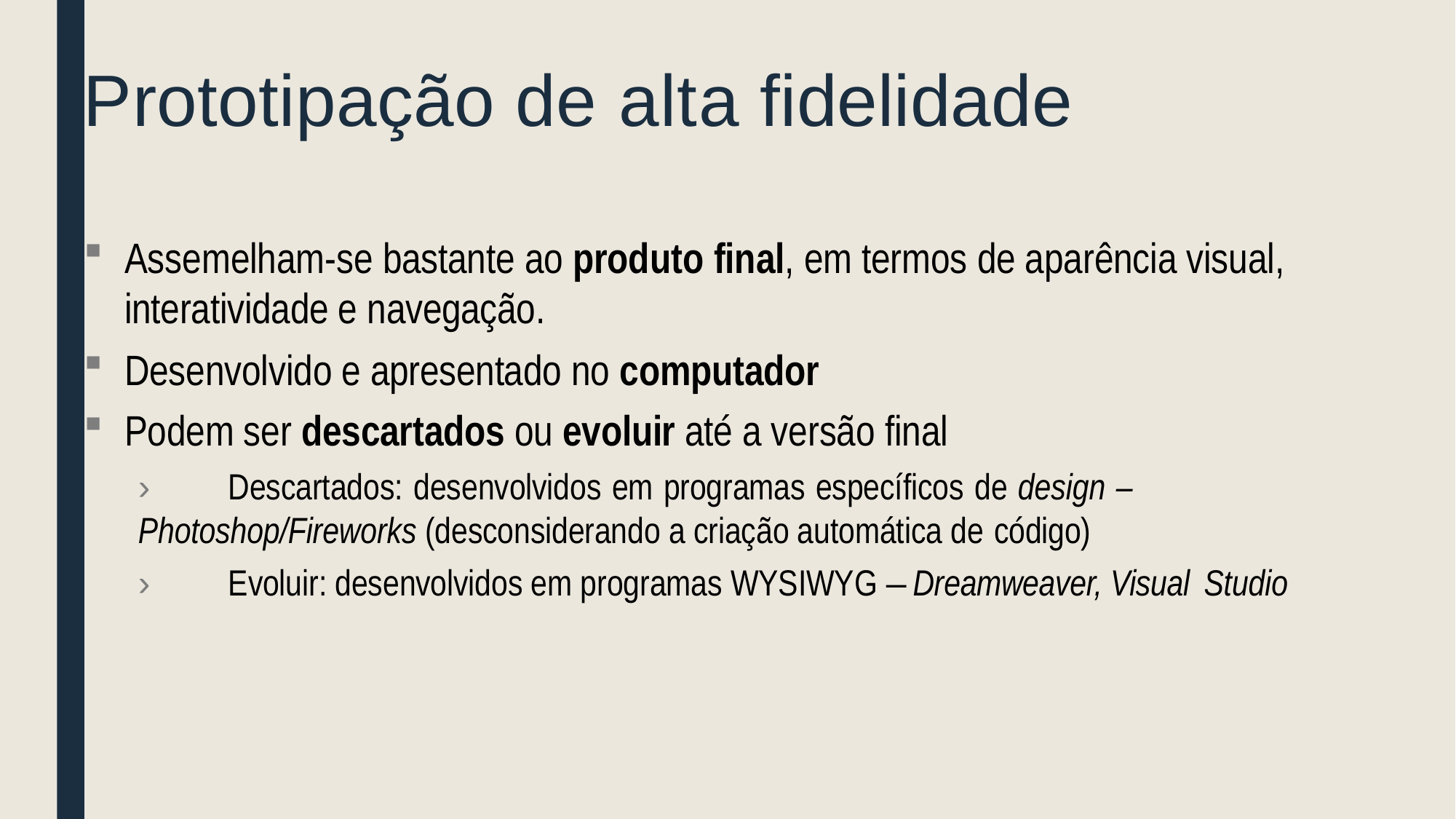

# Prototipação de alta fidelidade
Assemelham-se bastante ao produto final, em termos de aparência visual, interatividade e navegação.
Desenvolvido e apresentado no computador
Podem ser descartados ou evoluir até a versão final
›	Descartados: desenvolvidos em programas específicos de design – Photoshop/Fireworks (desconsiderando a criação automática de código)
›	Evoluir: desenvolvidos em programas WYSIWYG – Dreamweaver, Visual Studio